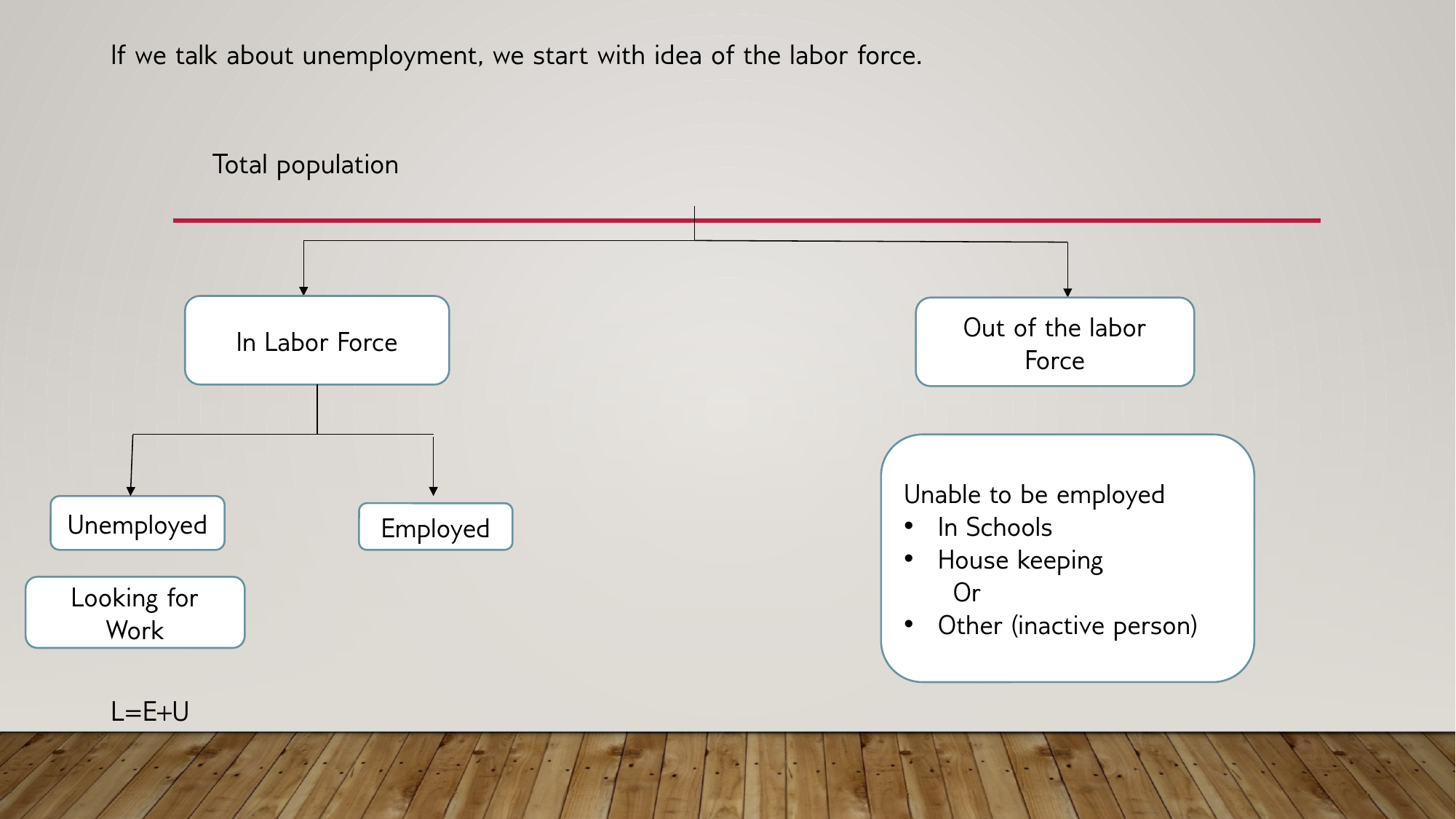

If we talk about unemployment, we start with idea of the labor force.

				Total population

L=E+U
In Labor Force
Out of the labor Force
Unable to be employed
In Schools
House keeping
      Or
Other (inactive person)
Unemployed

Employed
Looking for Work